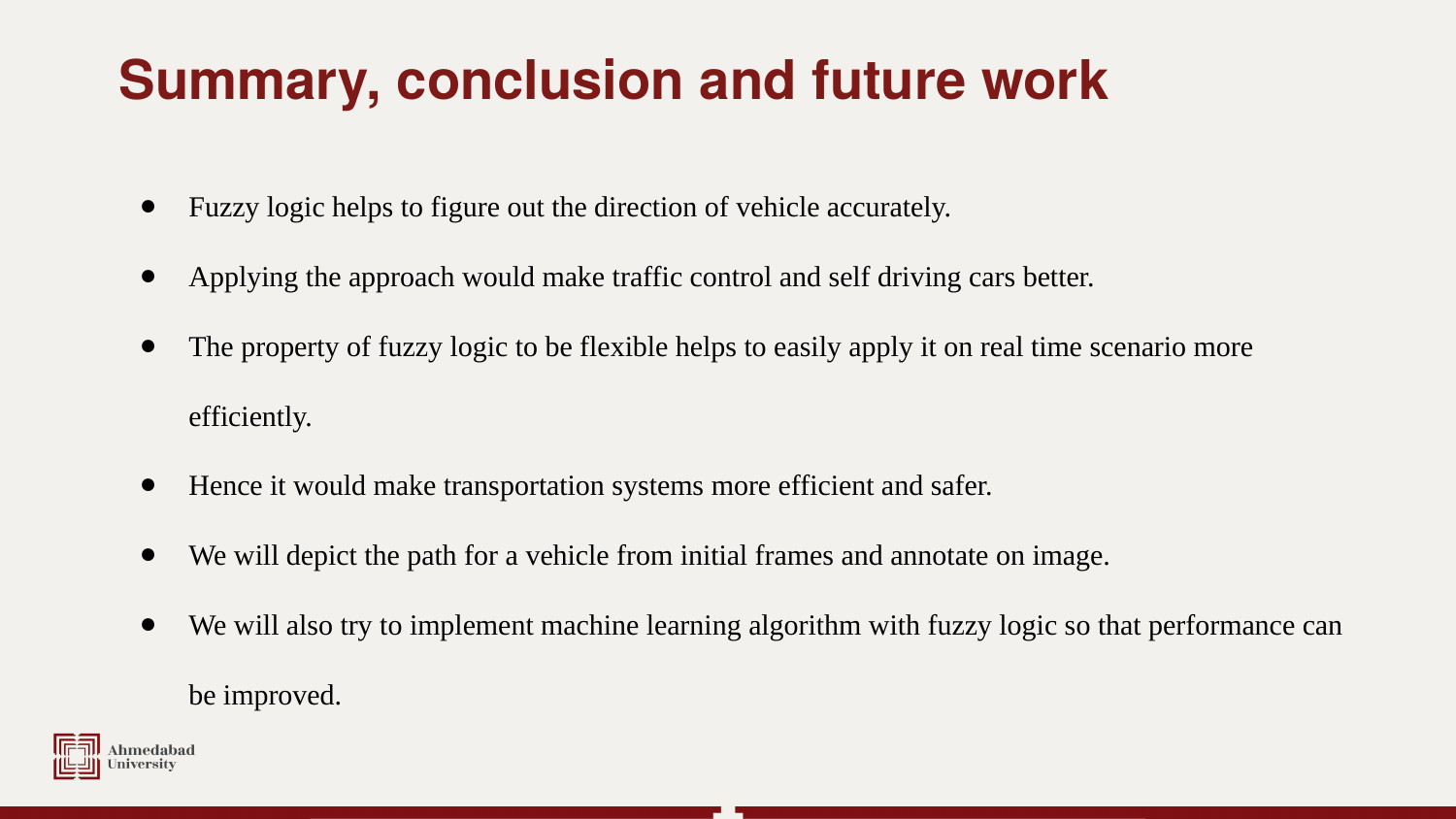

# Summary, conclusion and future work
Fuzzy logic helps to figure out the direction of vehicle accurately.
Applying the approach would make traffic control and self driving cars better.
The property of fuzzy logic to be flexible helps to easily apply it on real time scenario more efficiently.
Hence it would make transportation systems more efficient and safer.
We will depict the path for a vehicle from initial frames and annotate on image.
We will also try to implement machine learning algorithm with fuzzy logic so that performance can be improved.